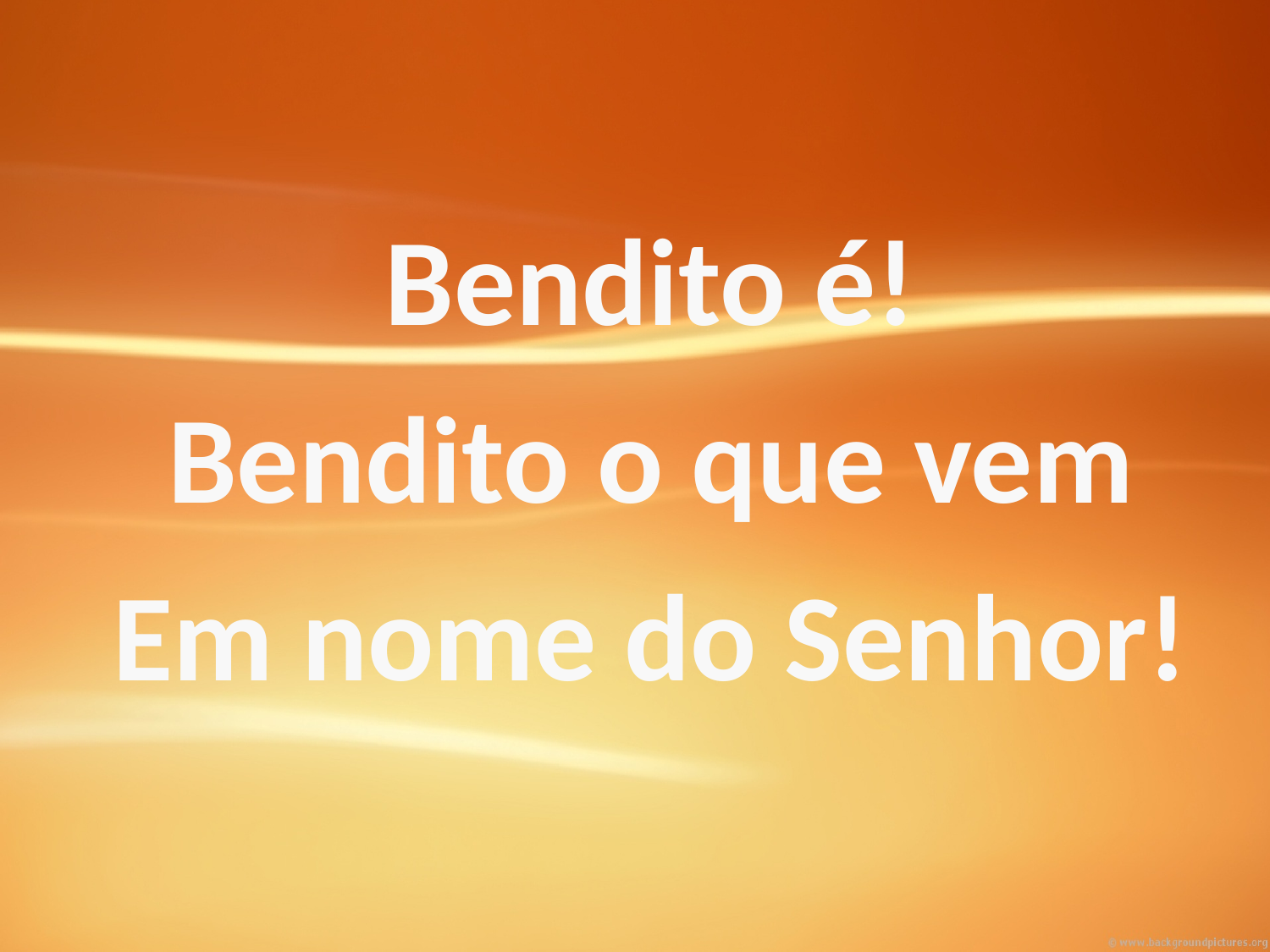

Bendito é!
Bendito o que vem
Em nome do Senhor!